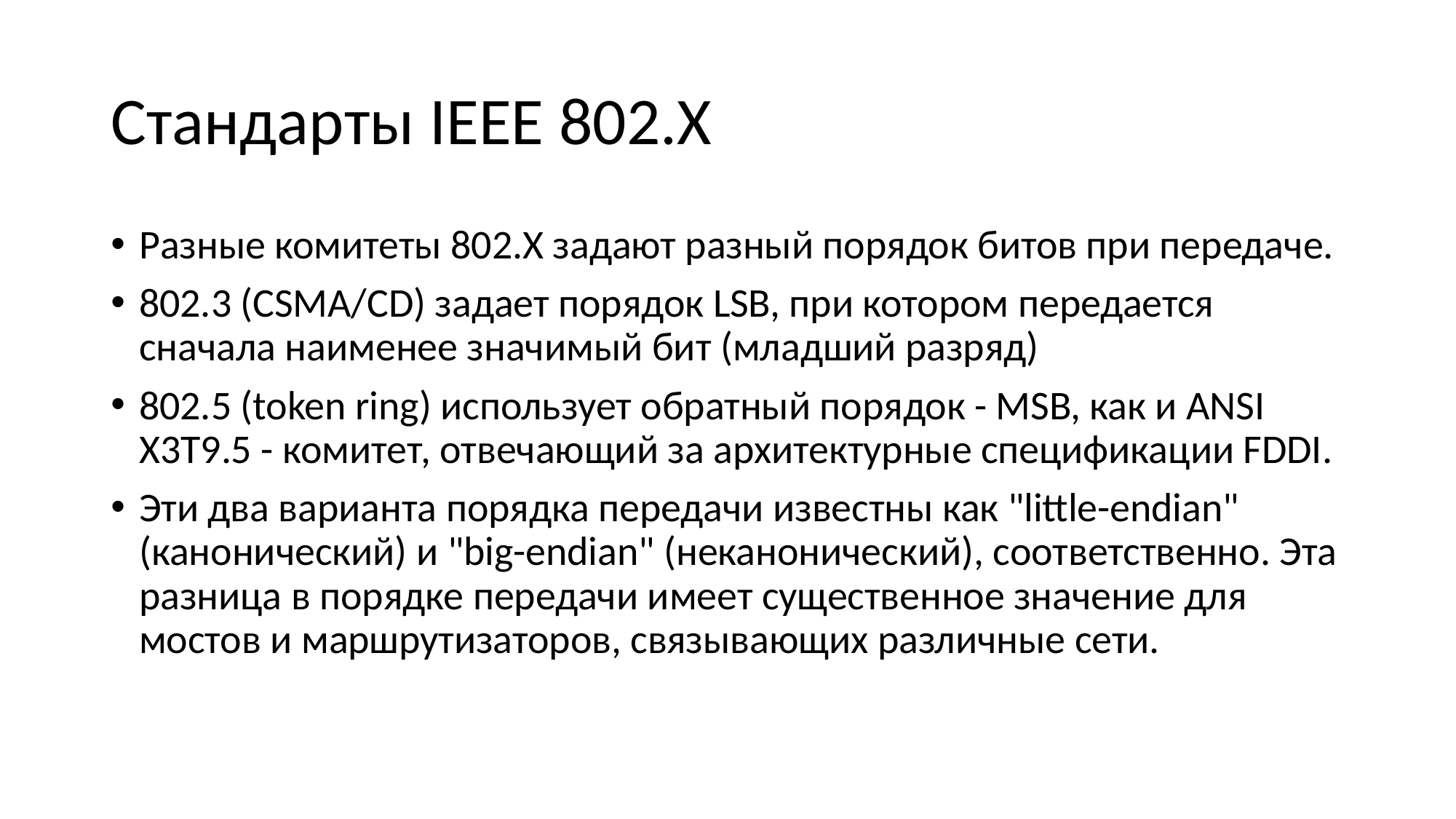

# Cтандарты IEEE 802.X
Разные комитеты 802.X задают разный порядок битов при передаче.
802.3 (CSMA/CD) задает порядок LSB, при котором передается сначала наименее значимый бит (младший разряд)
802.5 (token ring) использует обратный порядок - MSB, как и ANSI X3T9.5 - комитет, отвечающий за архитектурные спецификации FDDI.
Эти два варианта порядка передачи известны как "little-endian" (канонический) и "big-endian" (неканонический), соответственно. Эта разница в порядке передачи имеет существенное значение для мостов и маршрутизаторов, связывающих различные сети.